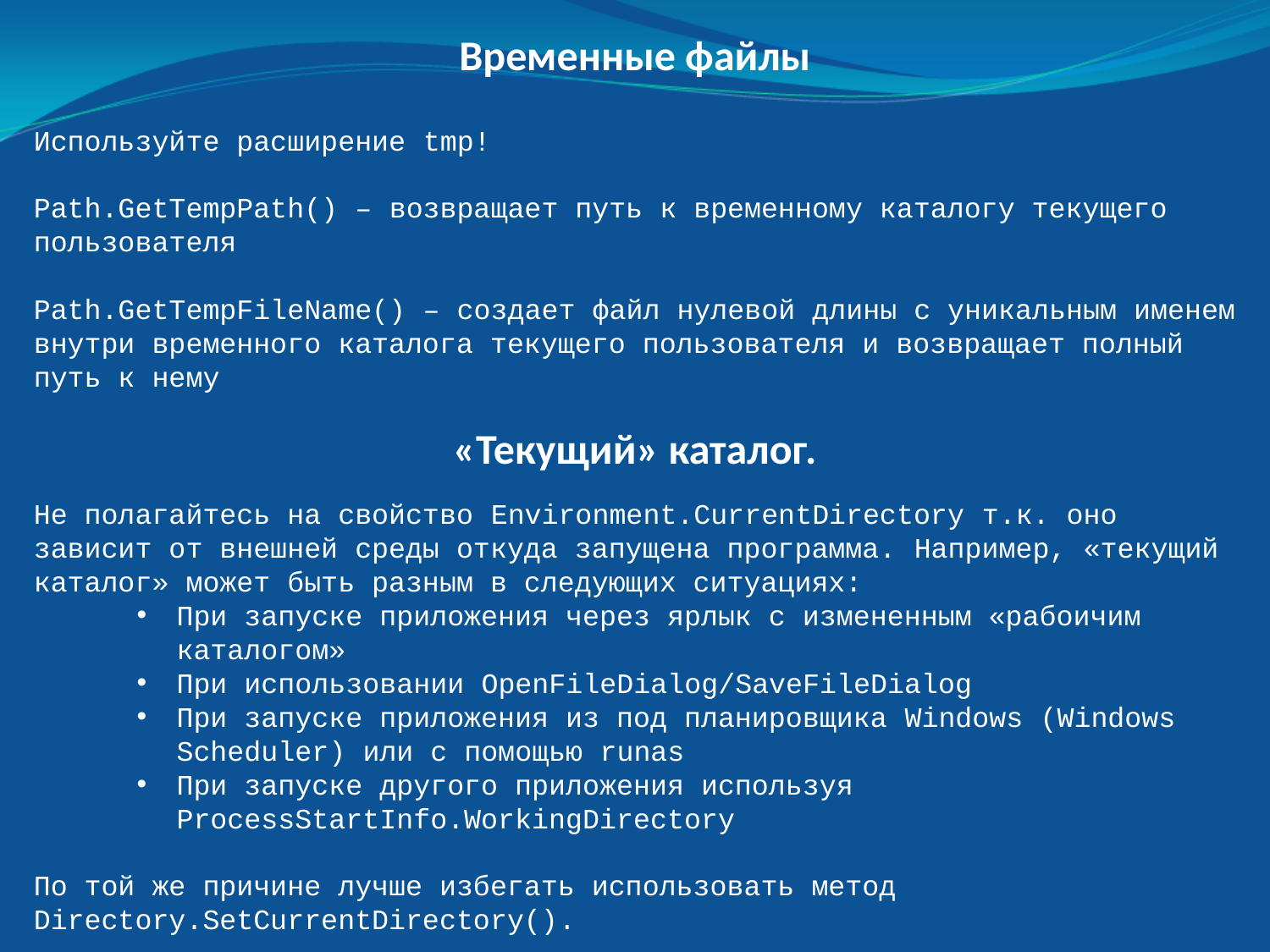

Временные файлы
Используйте расширение tmp!

Path.GetTempPath() – возвращает путь к временному каталогу текущего пользователя

Path.GetTempFileName() – создает файл нулевой длины с уникальным именем внутри временного каталога текущего пользователя и возвращает полный путь к нему
«Текущий» каталог.
Не полагайтесь на свойство Environment.CurrentDirectory т.к. оно зависит от внешней среды откуда запущена программа. Например, «текущий каталог» может быть разным в следующих ситуациях:
При запуске приложения через ярлык с измененным «рабоичим каталогом»
При использовании OpenFileDialog/SaveFileDialog
При запуске приложения из под планировщика Windows (Windows Scheduler) или с помощью runas
При запуске другого приложения используя ProcessStartInfo.WorkingDirectory

По той же причине лучше избегать использовать метод Directory.SetCurrentDirectory().

Вместо этого используйте полные пути собранные с помощью методом класса Systen.IO.Path